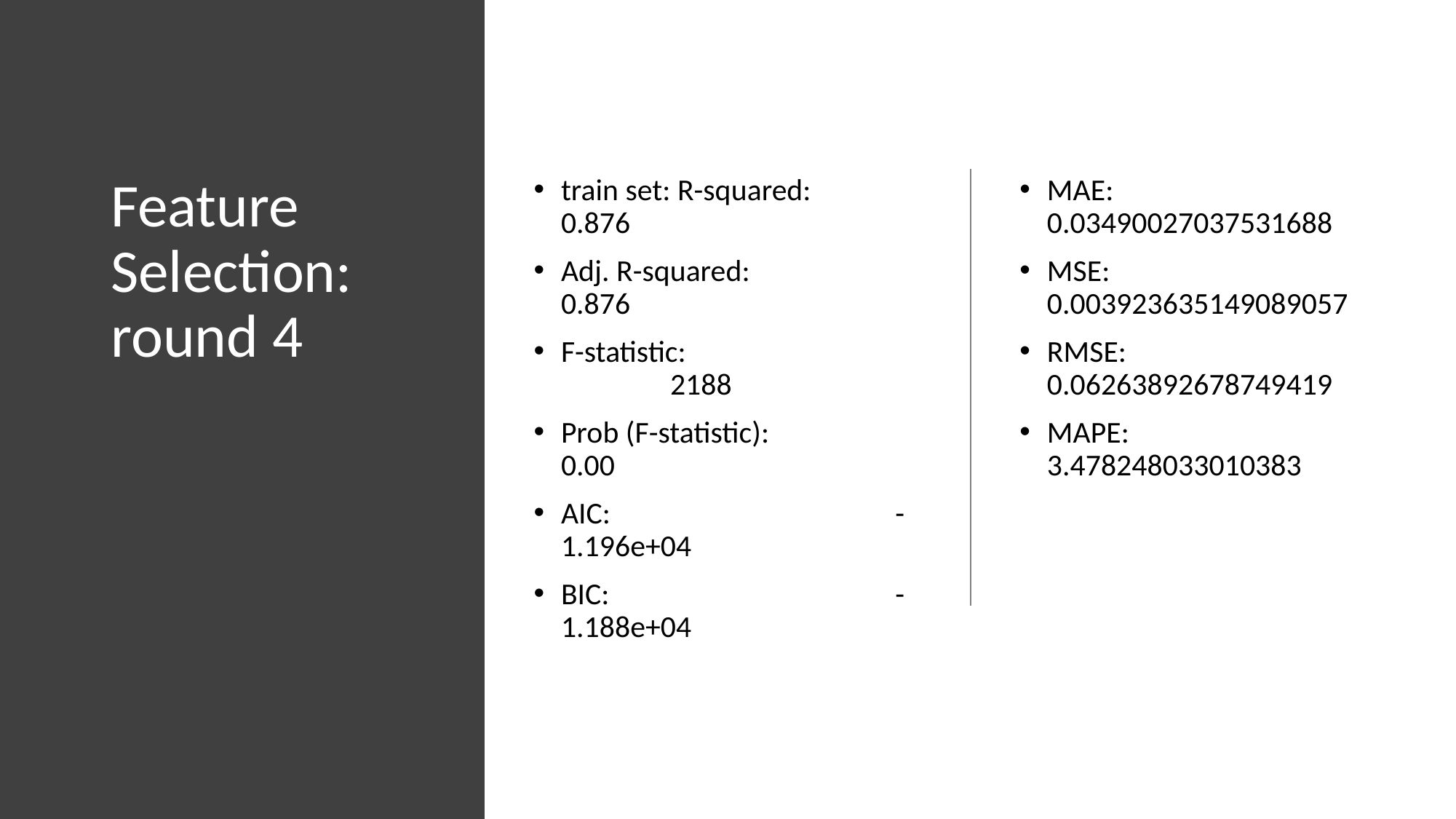

# Feature Selection: round 4
train set: R-squared:	 0.876
Adj. R-squared:		 0.876
F-statistic:		 	2188
Prob (F-statistic):		0.00
AIC:			 -1.196e+04
BIC:			 -1.188e+04

MAE: 0.03490027037531688
MSE: 0.003923635149089057
RMSE: 0.06263892678749419
MAPE: 3.478248033010383